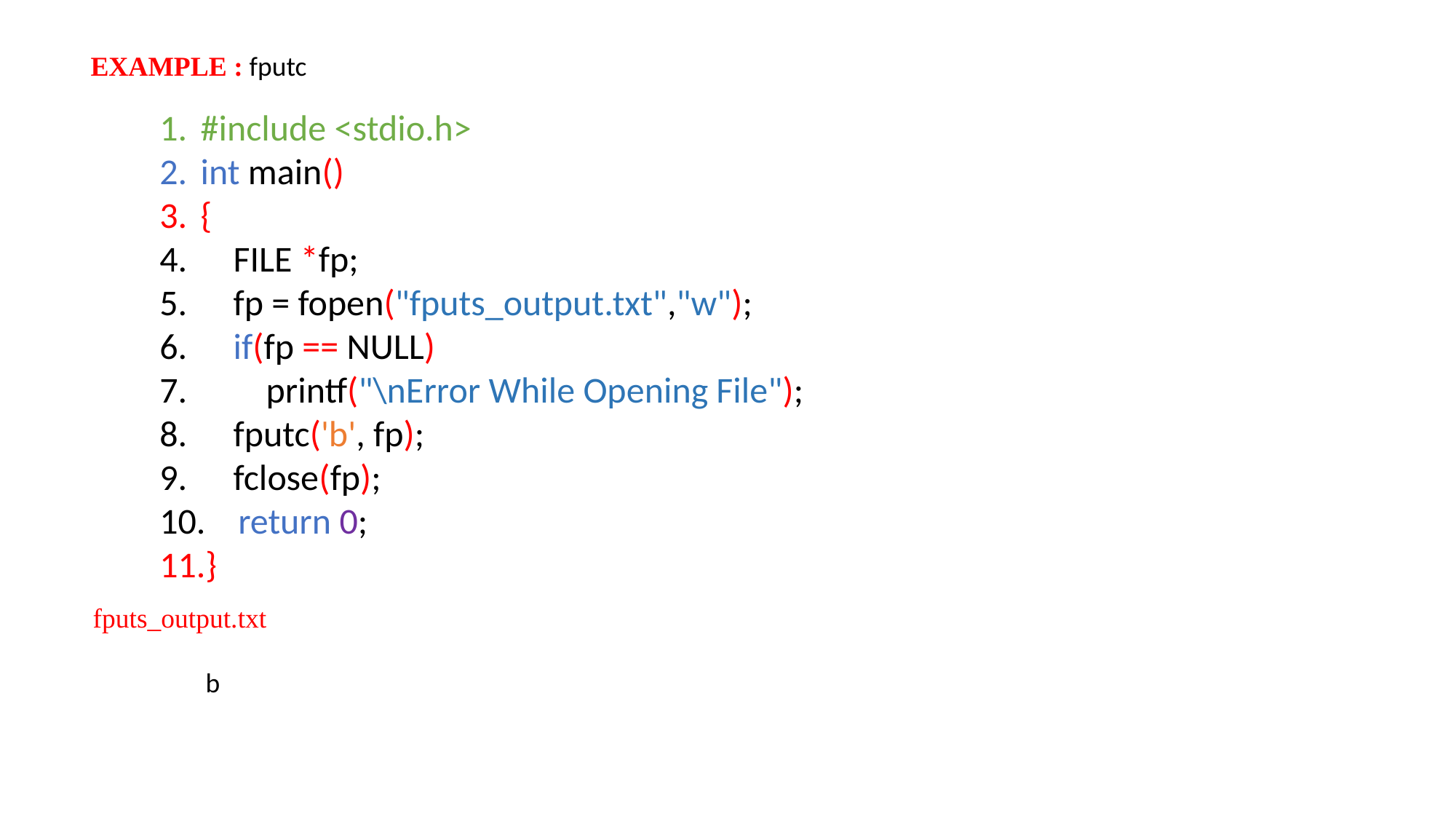

EXAMPLE : fputc
#include <stdio.h>
int main()
{
    FILE *fp;
    fp = fopen("fputs_output.txt","w");
    if(fp == NULL)
        printf("\nError While Opening File");
    fputc('b', fp);
    fclose(fp);
    return 0;
}
fputs_output.txt
b